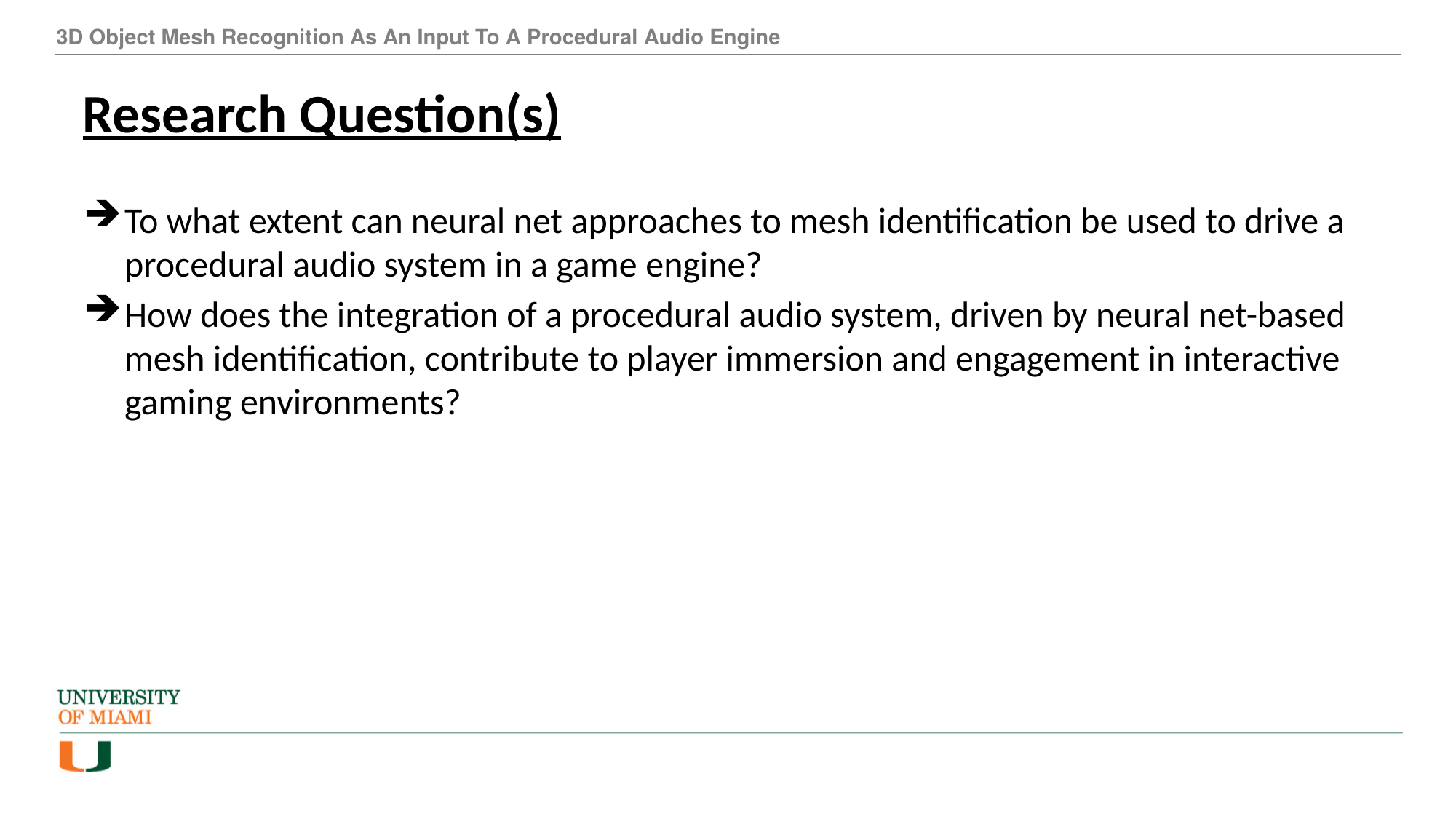

3D Object Mesh Recognition As An Input To A Procedural Audio Engine
# Research Question(s)
To what extent can neural net approaches to mesh identification be used to drive a procedural audio system in a game engine?
How does the integration of a procedural audio system, driven by neural net-based mesh identification, contribute to player immersion and engagement in interactive gaming environments?